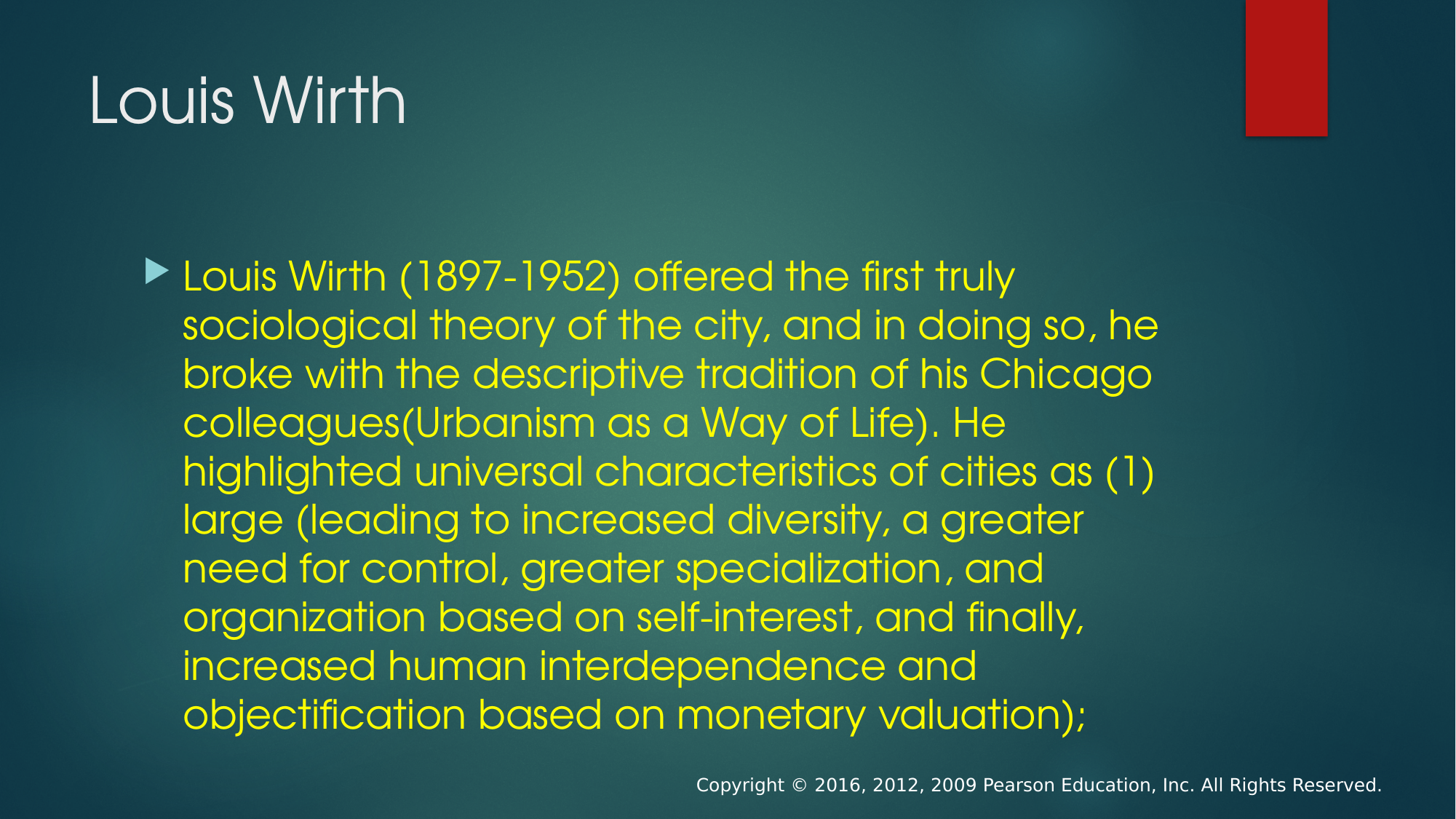

# Louis Wirth
Louis Wirth (1897-1952) offered the first truly sociological theory of the city, and in doing so, he broke with the descriptive tradition of his Chicago colleagues(Urbanism as a Way of Life). He highlighted universal characteristics of cities as (1) large (leading to increased diversity, a greater need for control, greater specialization, and organization based on self-interest, and finally, increased human interdependence and objectification based on monetary valuation);